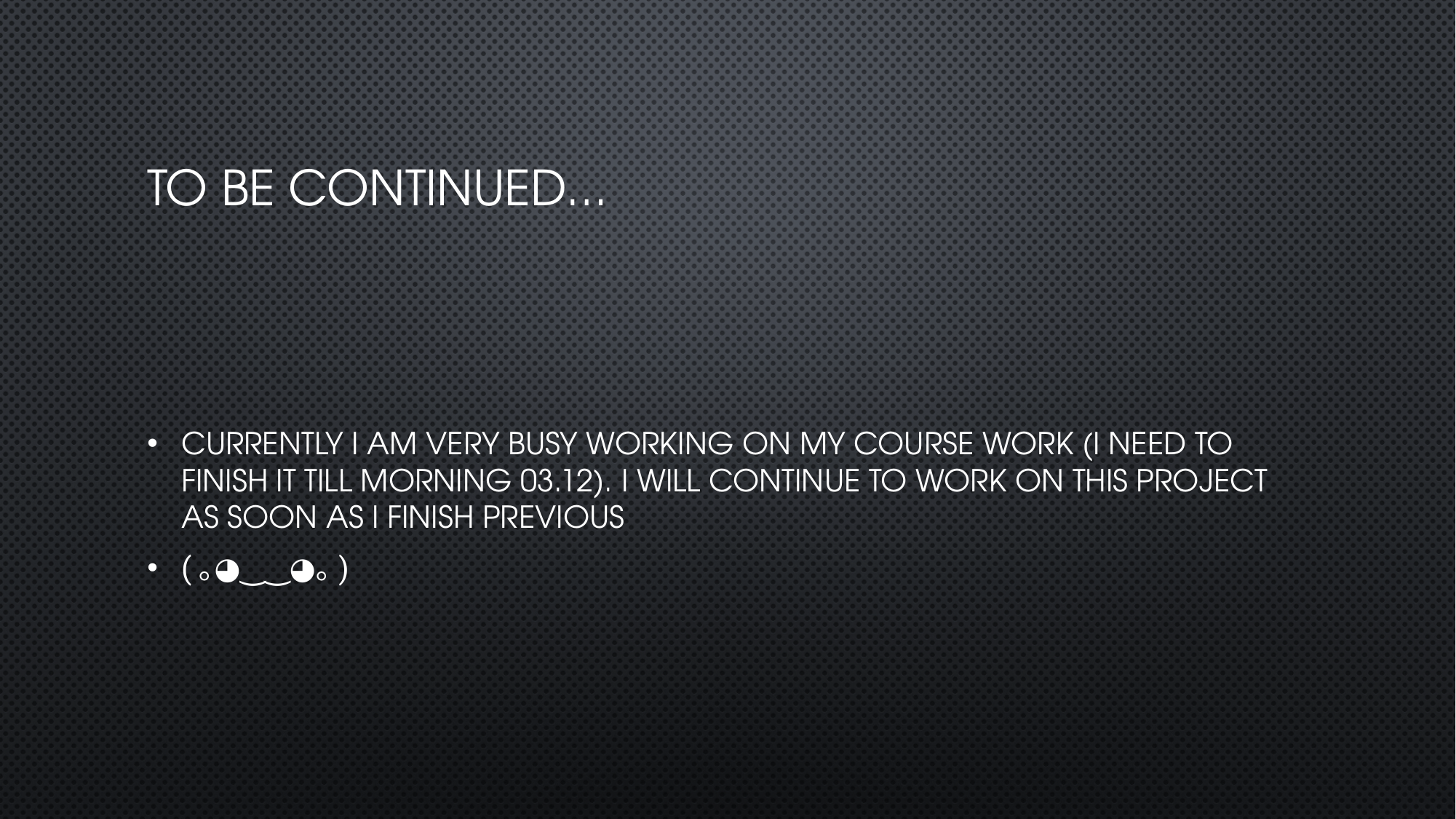

# To be continued…
Currently I am very busy working on my course work (I need to finish it till morning 03.12). I will continue to work on this project as soon as I finish previous
(｡◕‿‿◕｡)